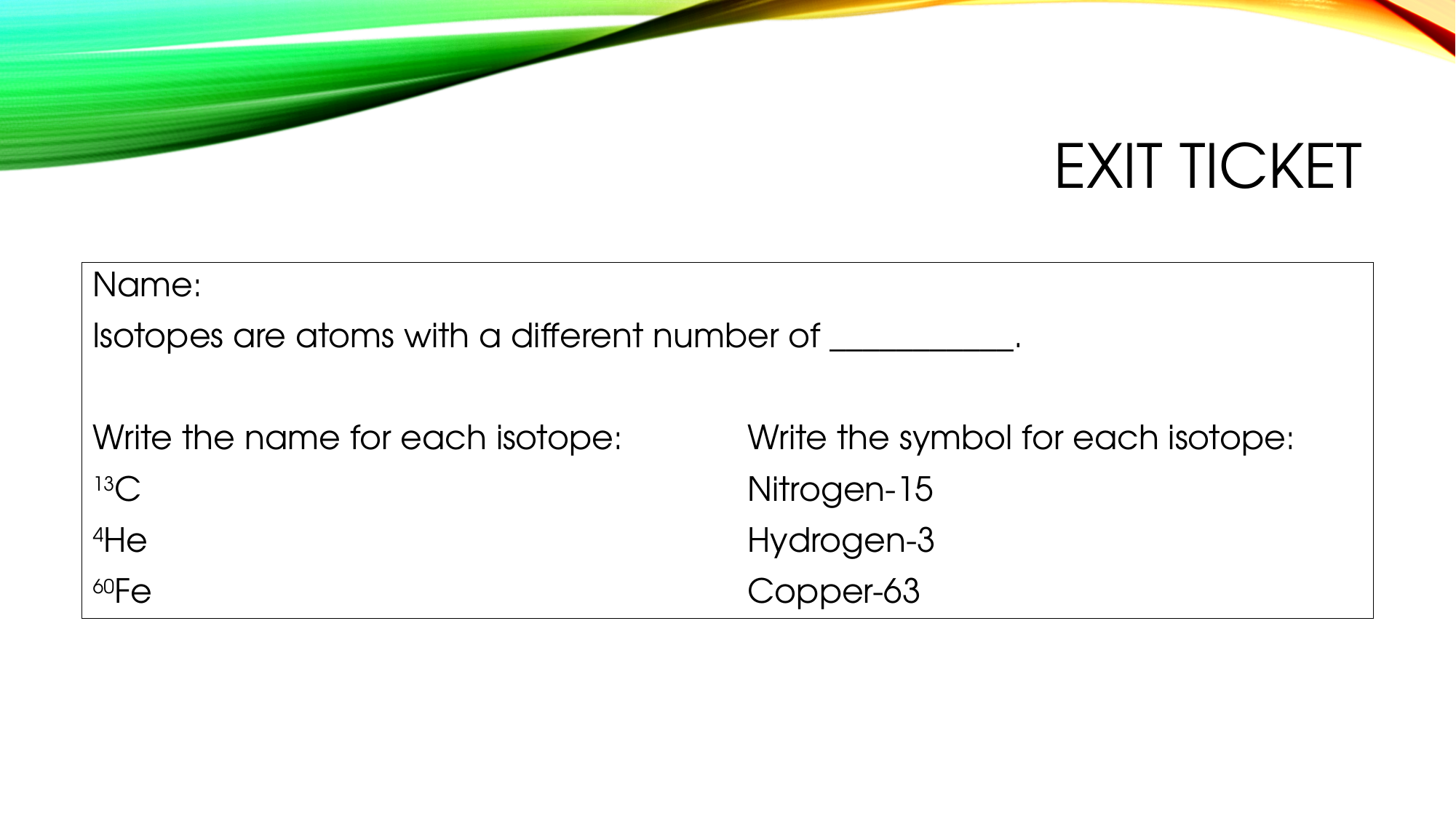

# Exit ticket
Name:
Isotopes are atoms with a different number of ___________.

Write the name for each isotope:		Write the symbol for each isotope:
13C						Nitrogen-15
4He						Hydrogen-3
60Fe						Copper-63